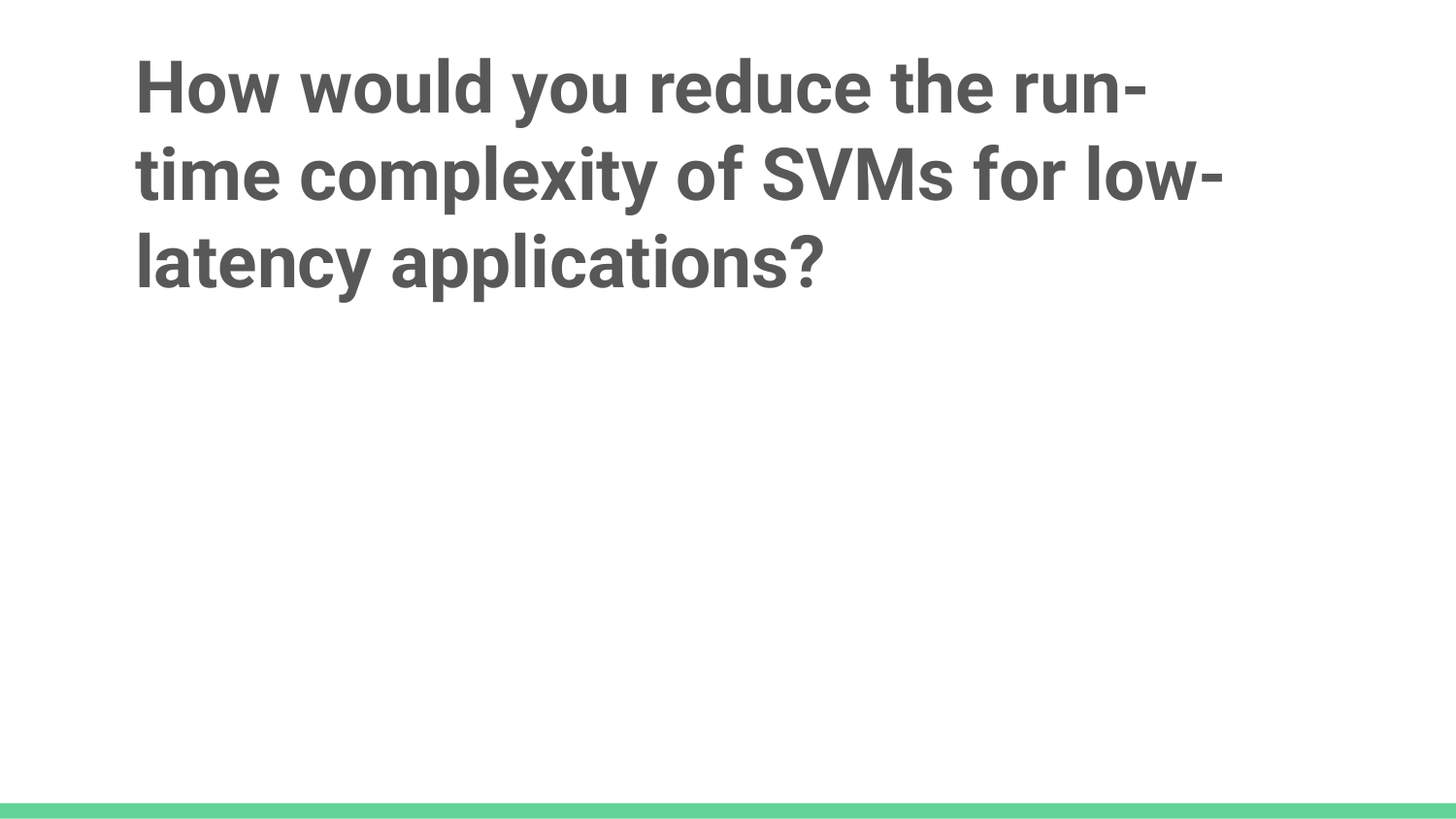

How would you reduce the run-time complexity of SVMs for low-latency applications?